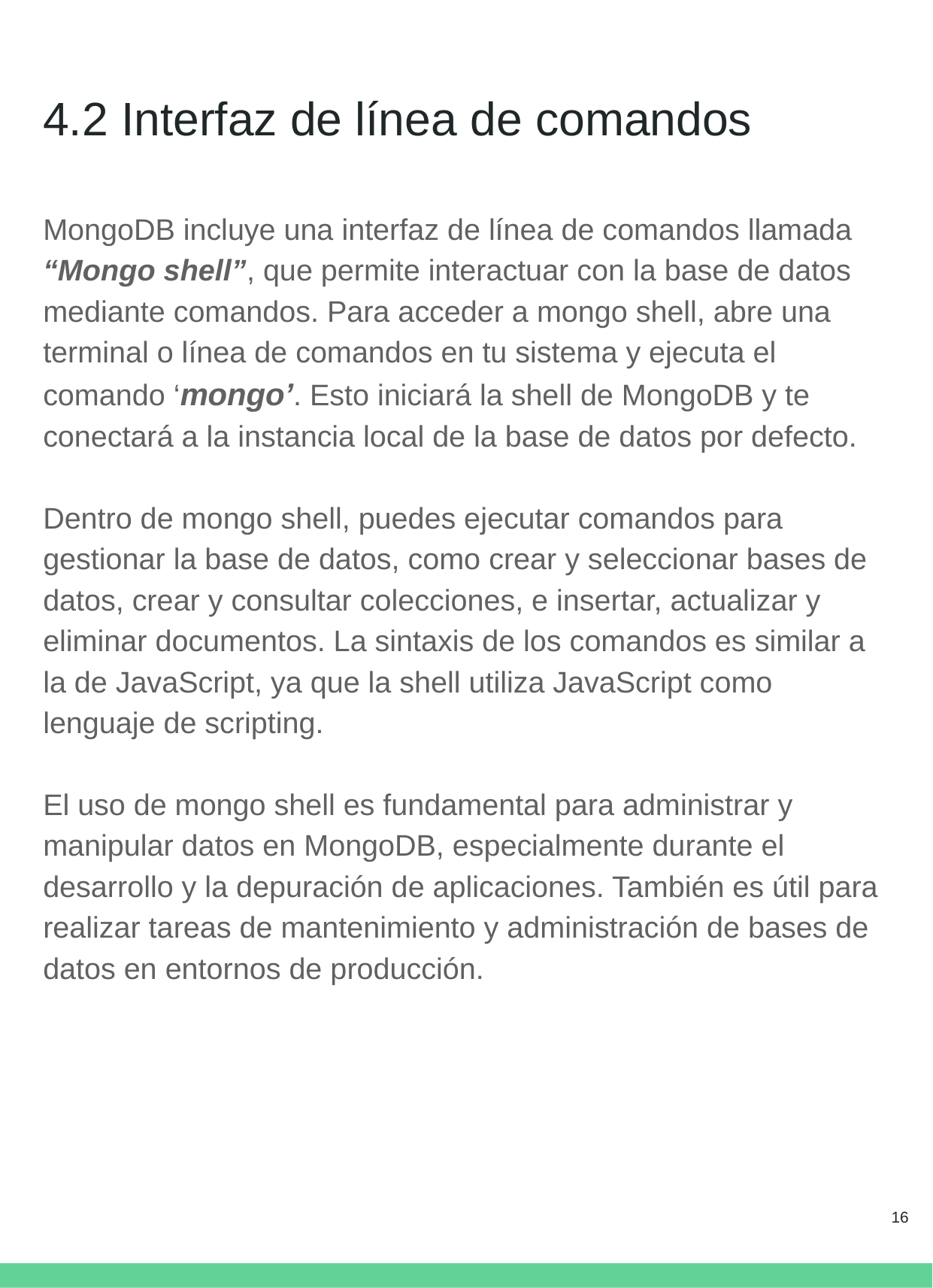

# 4.2 Interfaz de línea de comandos
MongoDB incluye una interfaz de línea de comandos llamada “Mongo shell”, que permite interactuar con la base de datos mediante comandos. Para acceder a mongo shell, abre una terminal o línea de comandos en tu sistema y ejecuta el comando ‘mongo’. Esto iniciará la shell de MongoDB y te conectará a la instancia local de la base de datos por defecto.

Dentro de mongo shell, puedes ejecutar comandos para gestionar la base de datos, como crear y seleccionar bases de datos, crear y consultar colecciones, e insertar, actualizar y eliminar documentos. La sintaxis de los comandos es similar a la de JavaScript, ya que la shell utiliza JavaScript como lenguaje de scripting.

El uso de mongo shell es fundamental para administrar y manipular datos en MongoDB, especialmente durante el desarrollo y la depuración de aplicaciones. También es útil para realizar tareas de mantenimiento y administración de bases de datos en entornos de producción.
16